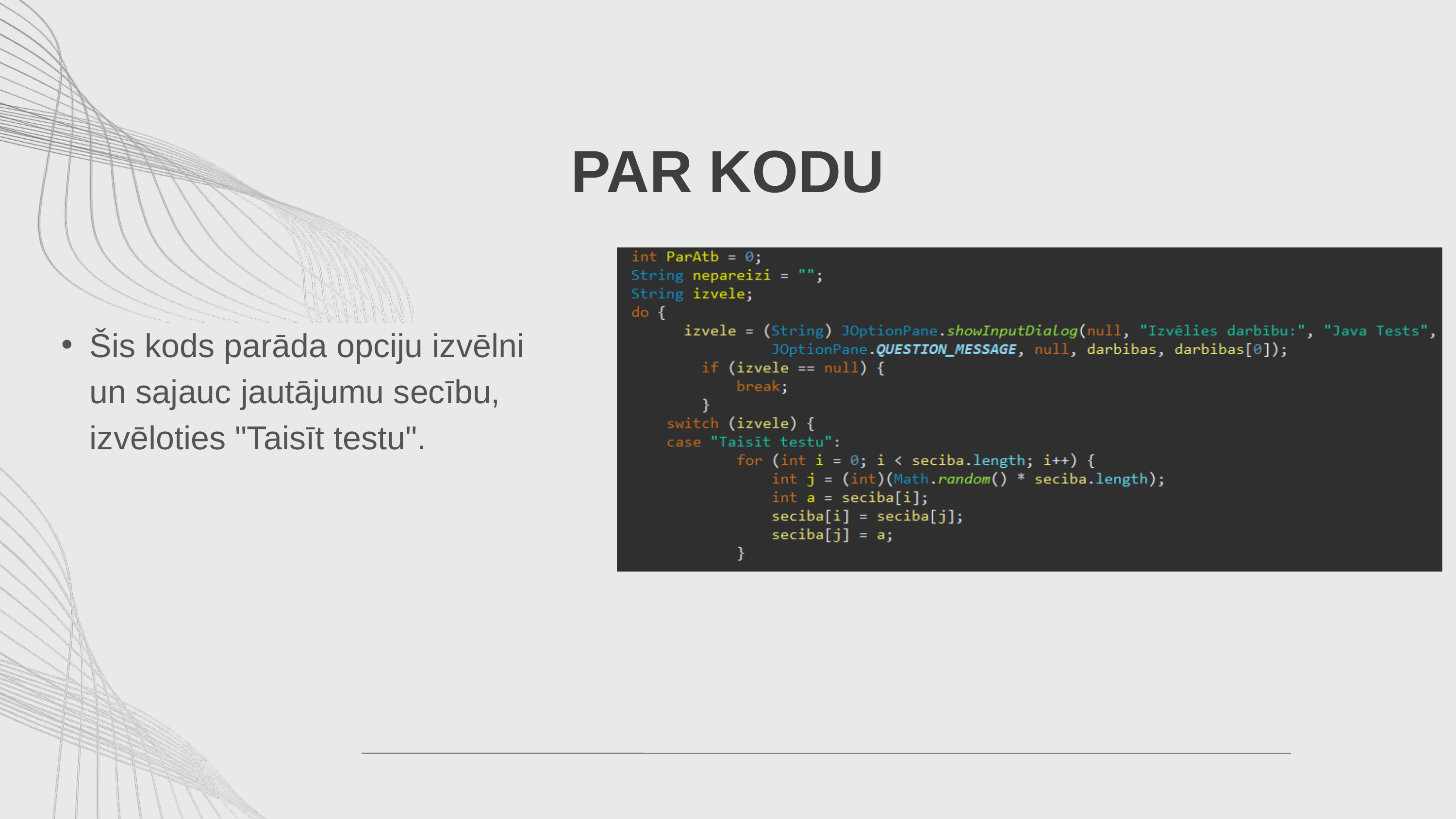

PAR KODU

Šis kods parāda opciju izvēlni un sajauc jautājumu secību, izvēloties "Taisīt testu".